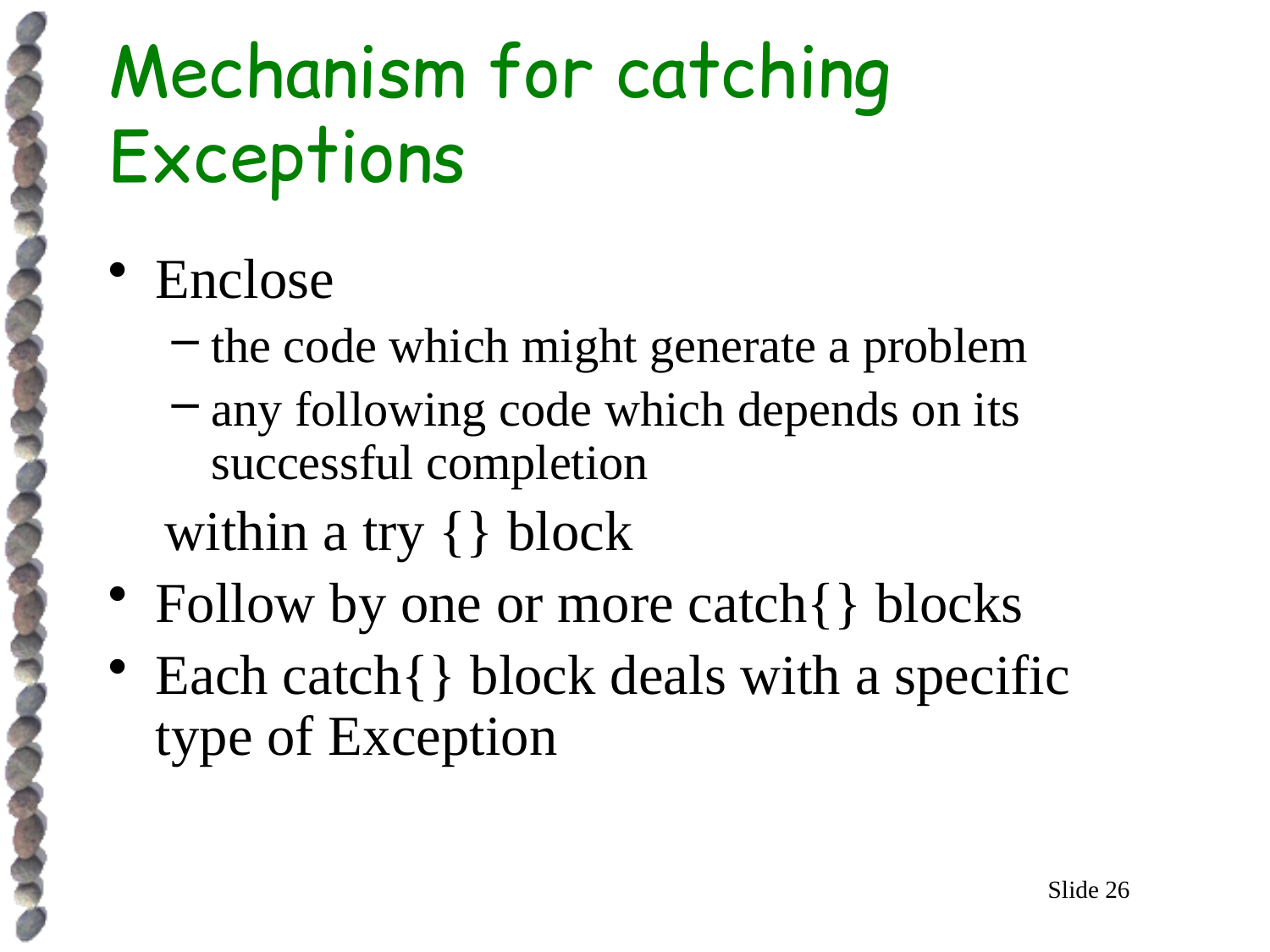

# Mechanism for catching Exceptions
Enclose
the code which might generate a problem
any following code which depends on its successful completion
    within a try {} block
Follow by one or more catch{} blocks
Each catch{} block deals with a specific type of Exception
Slide 26